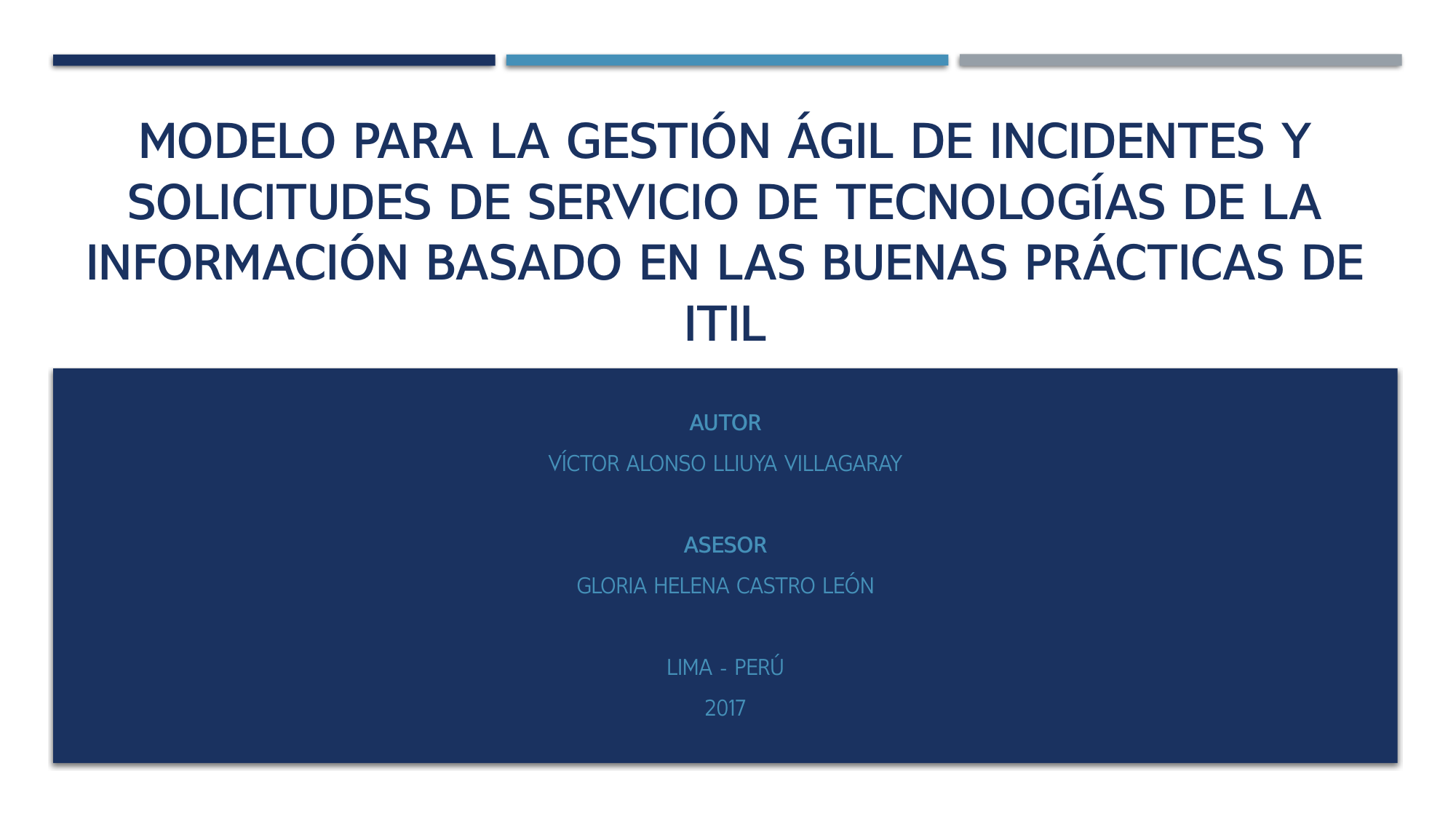

# MODELO PARA LA GESTIÓN ÁGIL DE INCIDENTES Y SOLICITUDES DE SERVICIO DE TECNOLOGÍAS DE LA INFORMACIÓN BASADO EN LAS BUENAS PRÁCTICAS DE ITIL
AUTOR
Víctor Alonso Lliuya Villagaray

ASESOR
Gloria Helena Castro León

Lima - Perú
2017